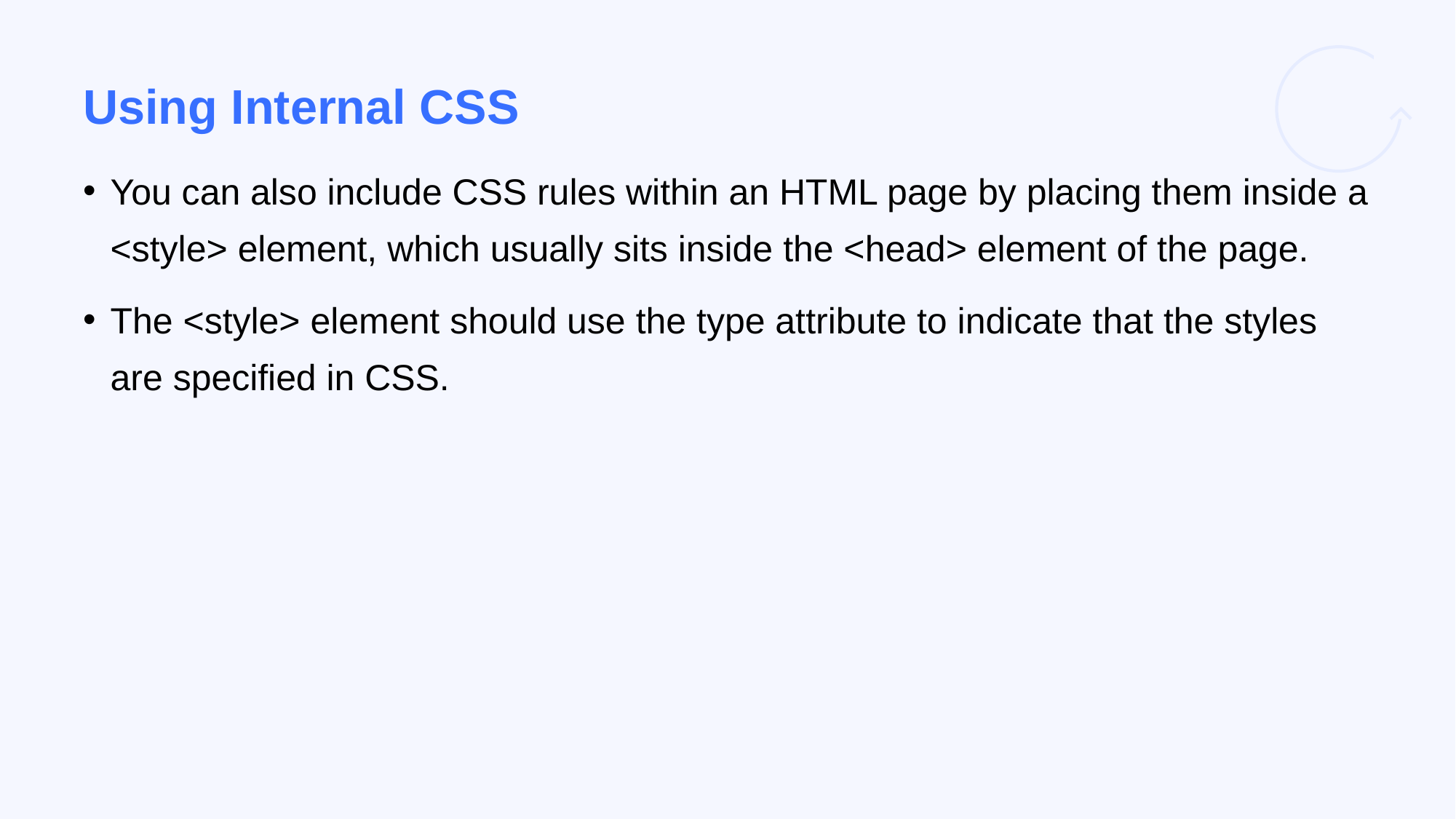

# Using Internal CSS
You can also include CSS rules within an HTML page by placing them inside a <style> element, which usually sits inside the <head> element of the page.
The <style> element should use the type attribute to indicate that the styles are specified in CSS.